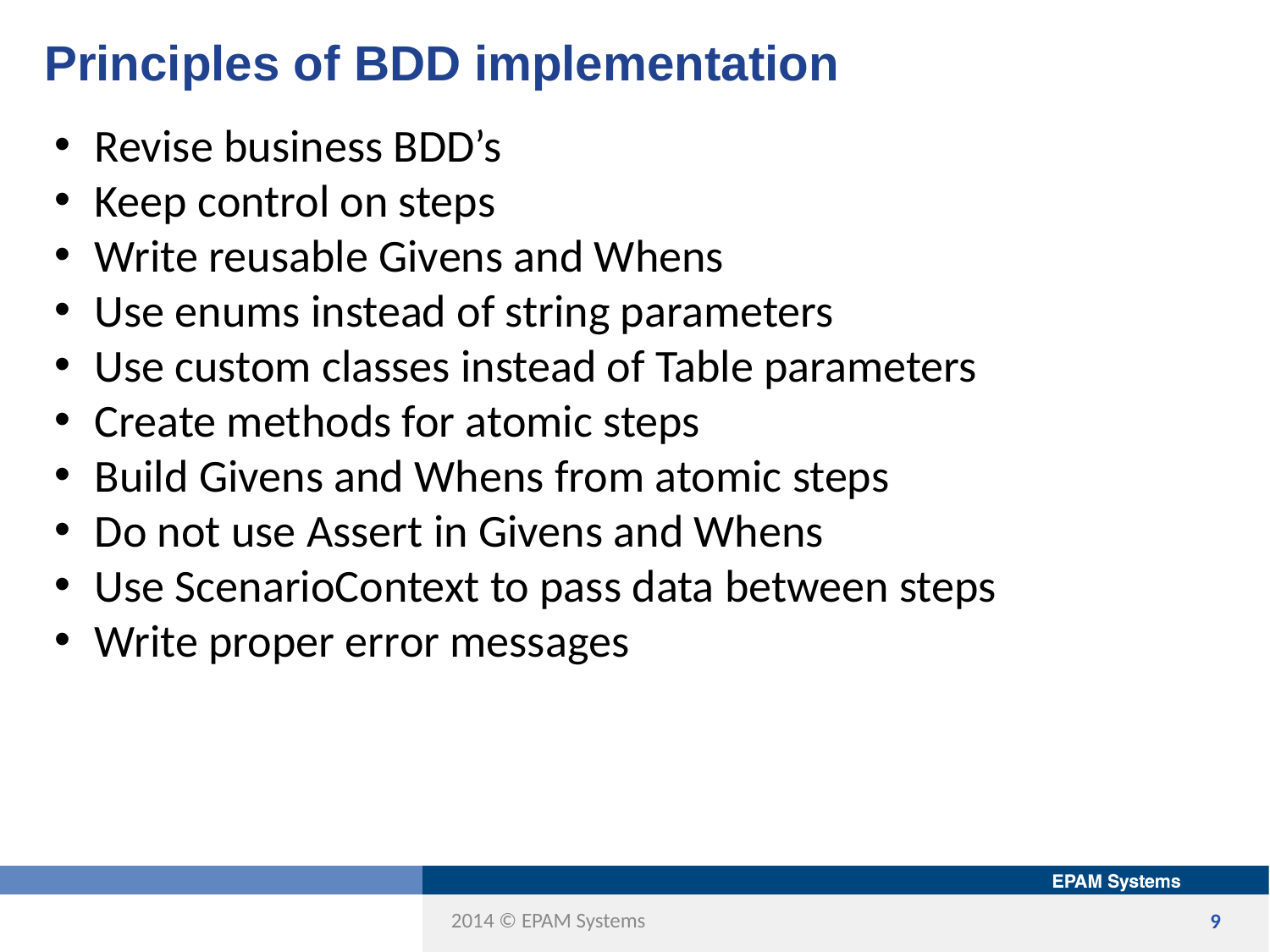

# Principles of BDD implementation
Revise business BDD’s
Keep control on steps
Write reusable Givens and Whens
Use enums instead of string parameters
Use custom classes instead of Table parameters
Create methods for atomic steps
Build Givens and Whens from atomic steps
Do not use Assert in Givens and Whens
Use ScenarioContext to pass data between steps
Write proper error messages